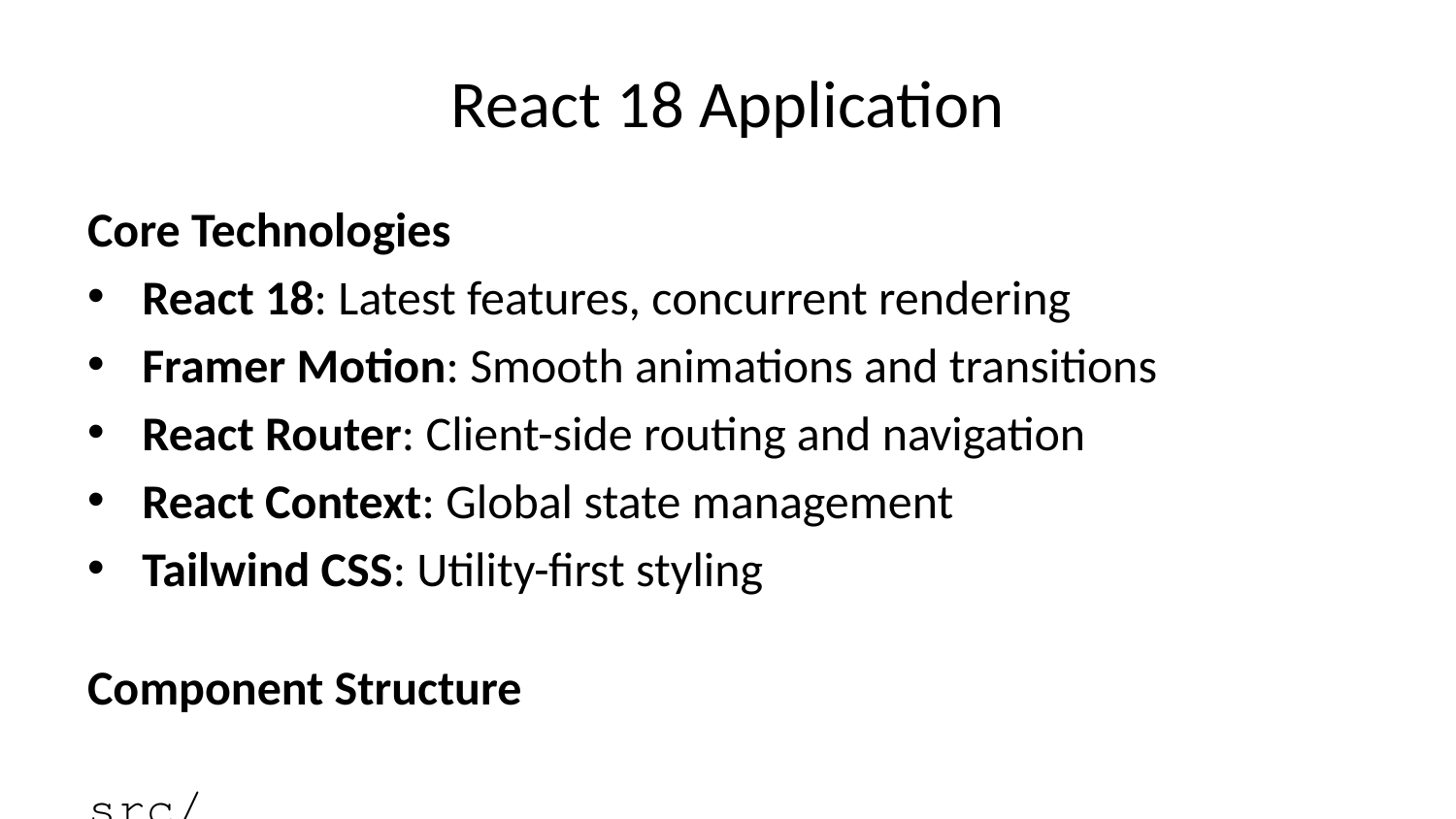

# React 18 Application
Core Technologies
React 18: Latest features, concurrent rendering
Framer Motion: Smooth animations and transitions
React Router: Client-side routing and navigation
React Context: Global state management
Tailwind CSS: Utility-first styling
Component Structure
src/
├── components/          # Reusable UI components
├── pages/              # Route-level components
├── context/            # React Context providers
├── services/           # Business logic and API calls
├── hooks/              # Custom React hooks
└── utils/              # Helper functions